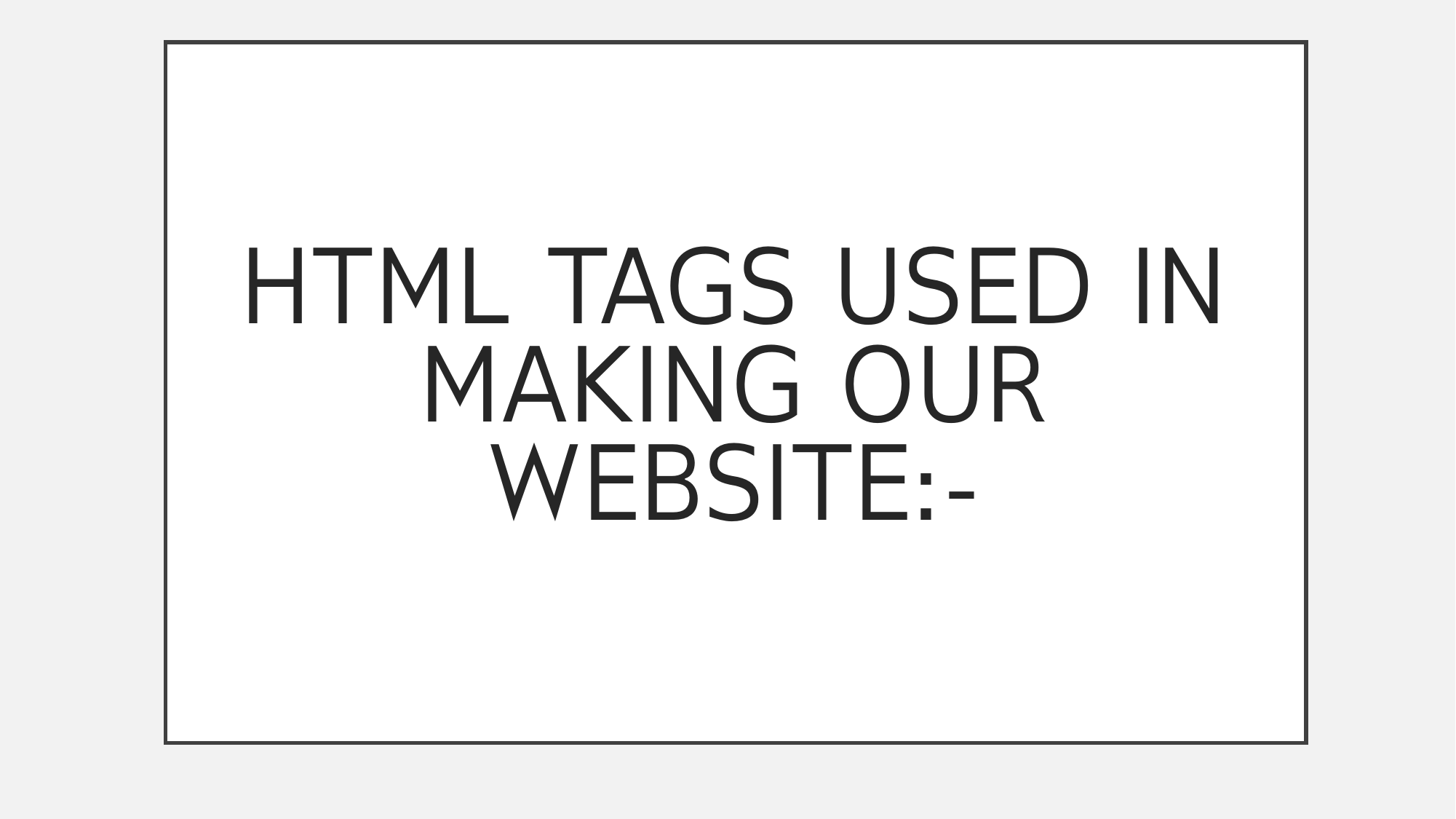

# HTML TAGS USED IN MAKING OUR WEBSITE:-